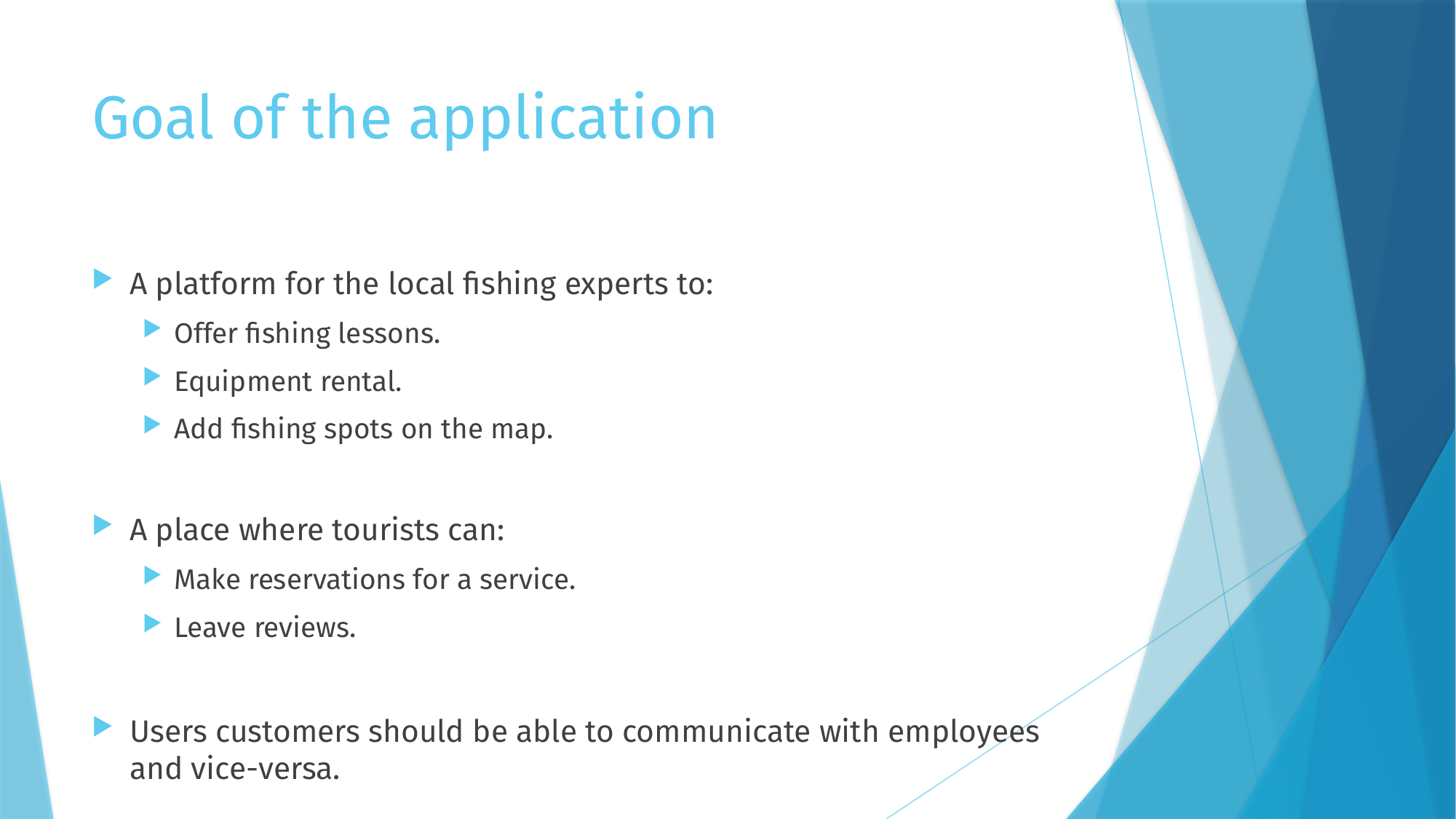

# Goal of the application
A platform for the local fishing experts to:
Offer fishing lessons.
Equipment rental.
Add fishing spots on the map.

A place where tourists can:
Make reservations for a service.
Leave reviews.

Users customers should be able to communicate with employees and vice-versa.